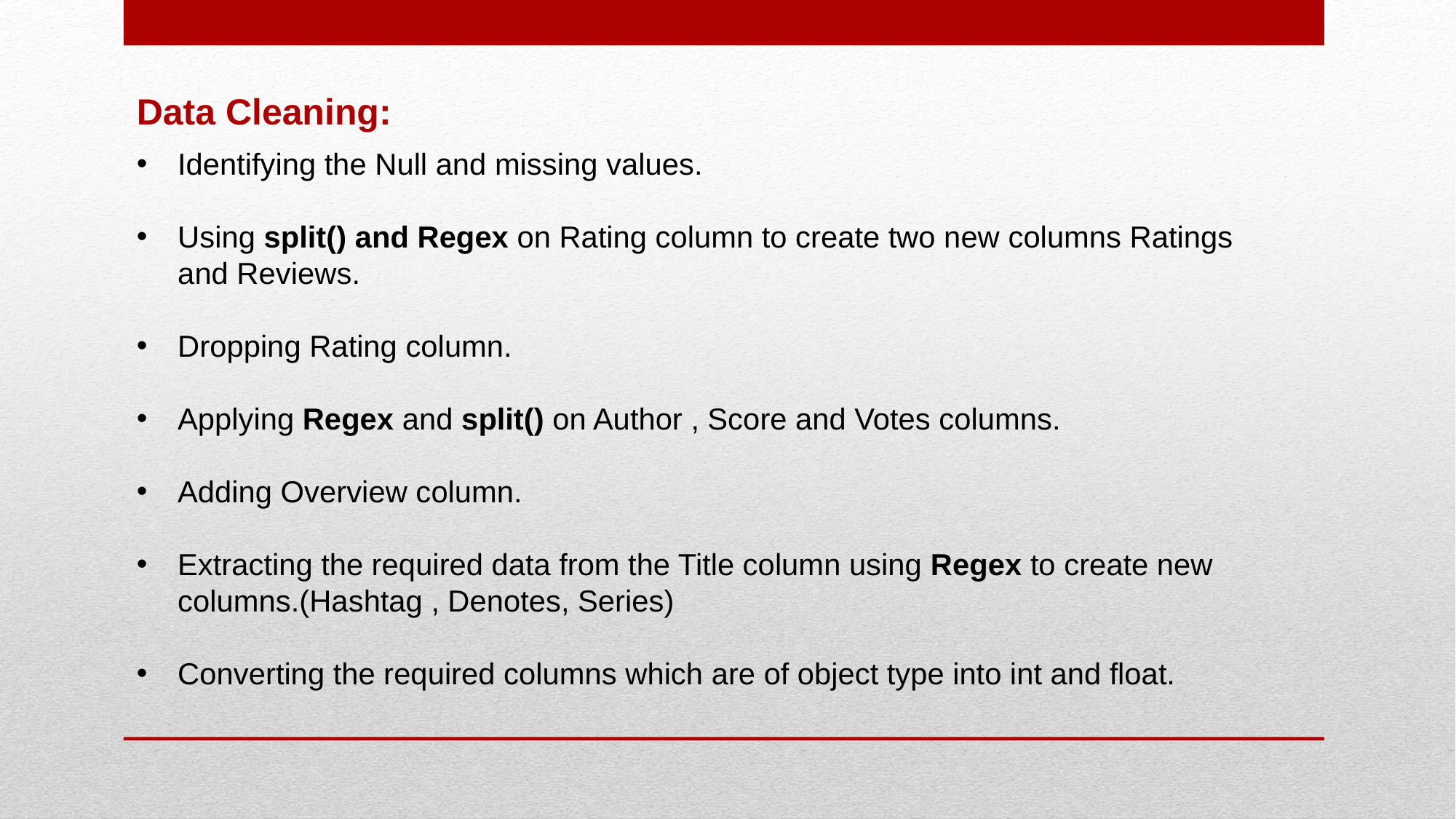

Data Cleaning:
Identifying the Null and missing values.

Using split() and Regex on Rating column to create two new columns Ratings and Reviews.

Dropping Rating column.

Applying Regex and split() on Author , Score and Votes columns.

Adding Overview column.

Extracting the required data from the Title column using Regex to create new columns.(Hashtag , Denotes, Series)

Converting the required columns which are of object type into int and float.